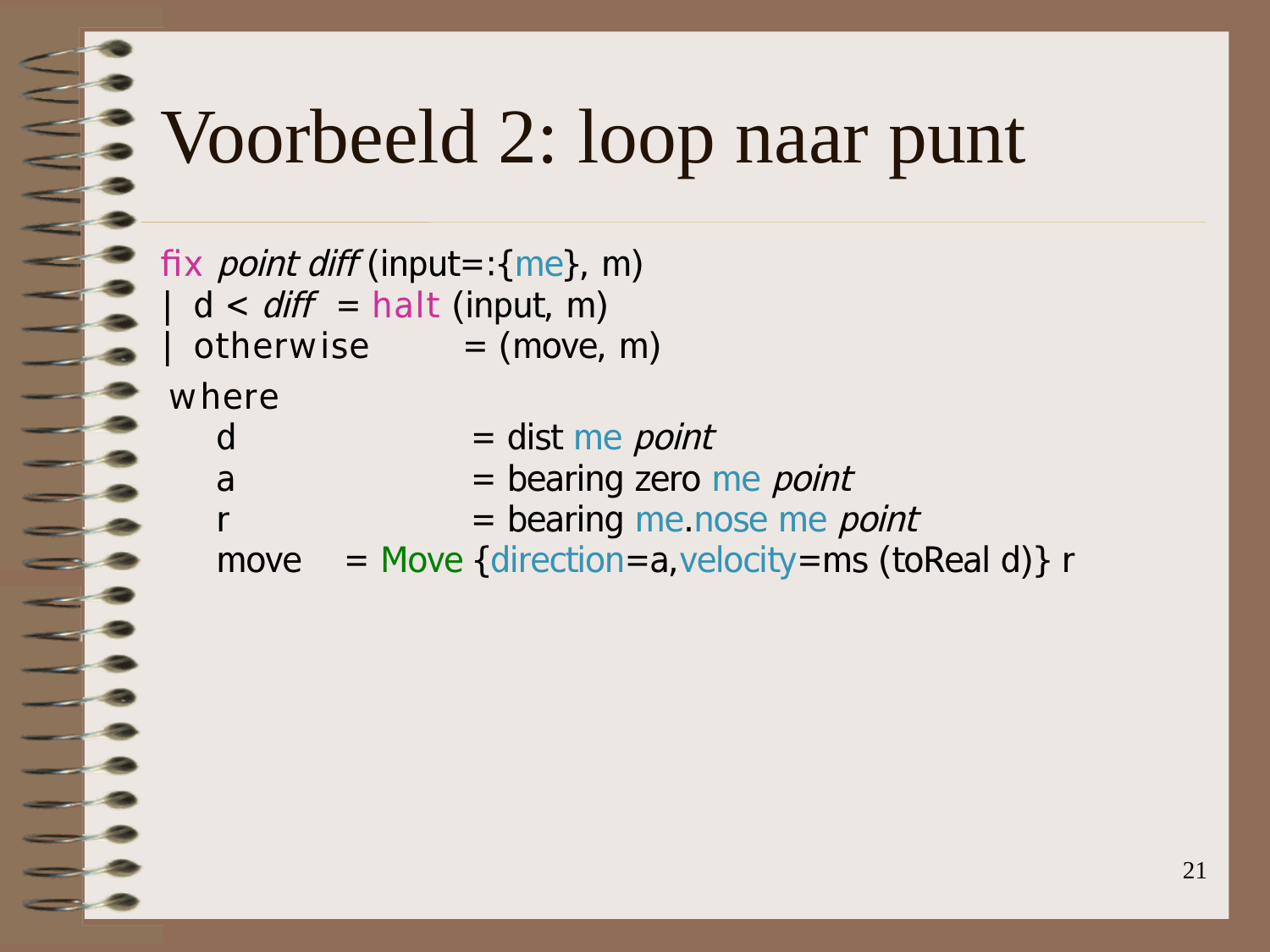

# Voorbeeld 2: loop naar punt
fix point diff (input=:{me}, m)
| d < diff	= halt (input, m)
| otherwise	= (move, m)
where
	d		= dist me point
	a		= bearing zero me point
	r		= bearing me.nose me point
	move	= Move {direction=a,velocity=ms (toReal d)} r
21